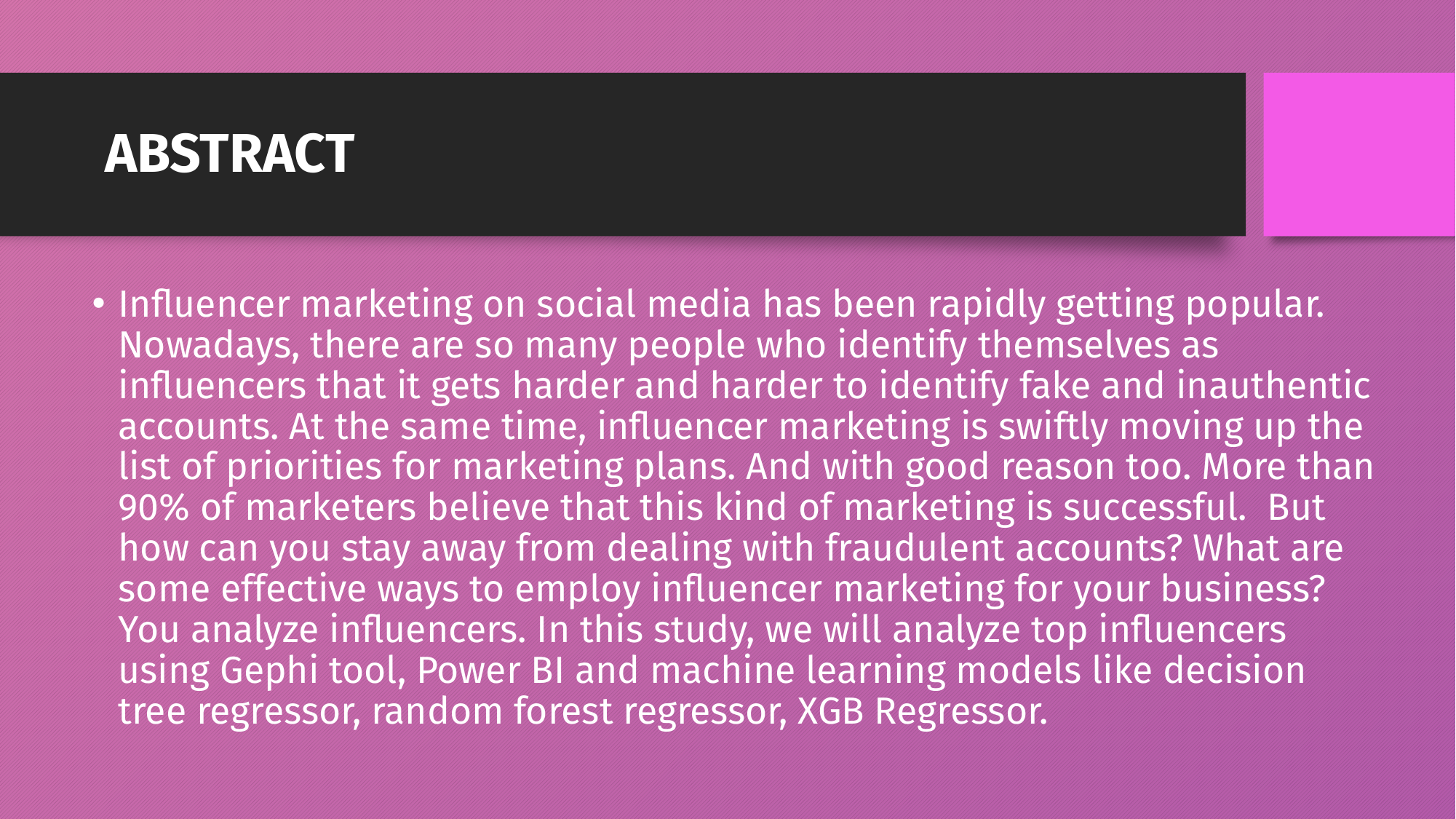

# ABSTRACT
Influencer marketing on social media has been rapidly getting popular. Nowadays, there are so many people who identify themselves as influencers that it gets harder and harder to identify fake and inauthentic accounts. At the same time, influencer marketing is swiftly moving up the list of priorities for marketing plans. And with good reason too. More than 90% of marketers believe that this kind of marketing is successful.  But how can you stay away from dealing with fraudulent accounts? What are some effective ways to employ influencer marketing for your business? You analyze influencers. In this study, we will analyze top influencers using Gephi tool, Power BI and machine learning models like decision tree regressor, random forest regressor, XGB Regressor.